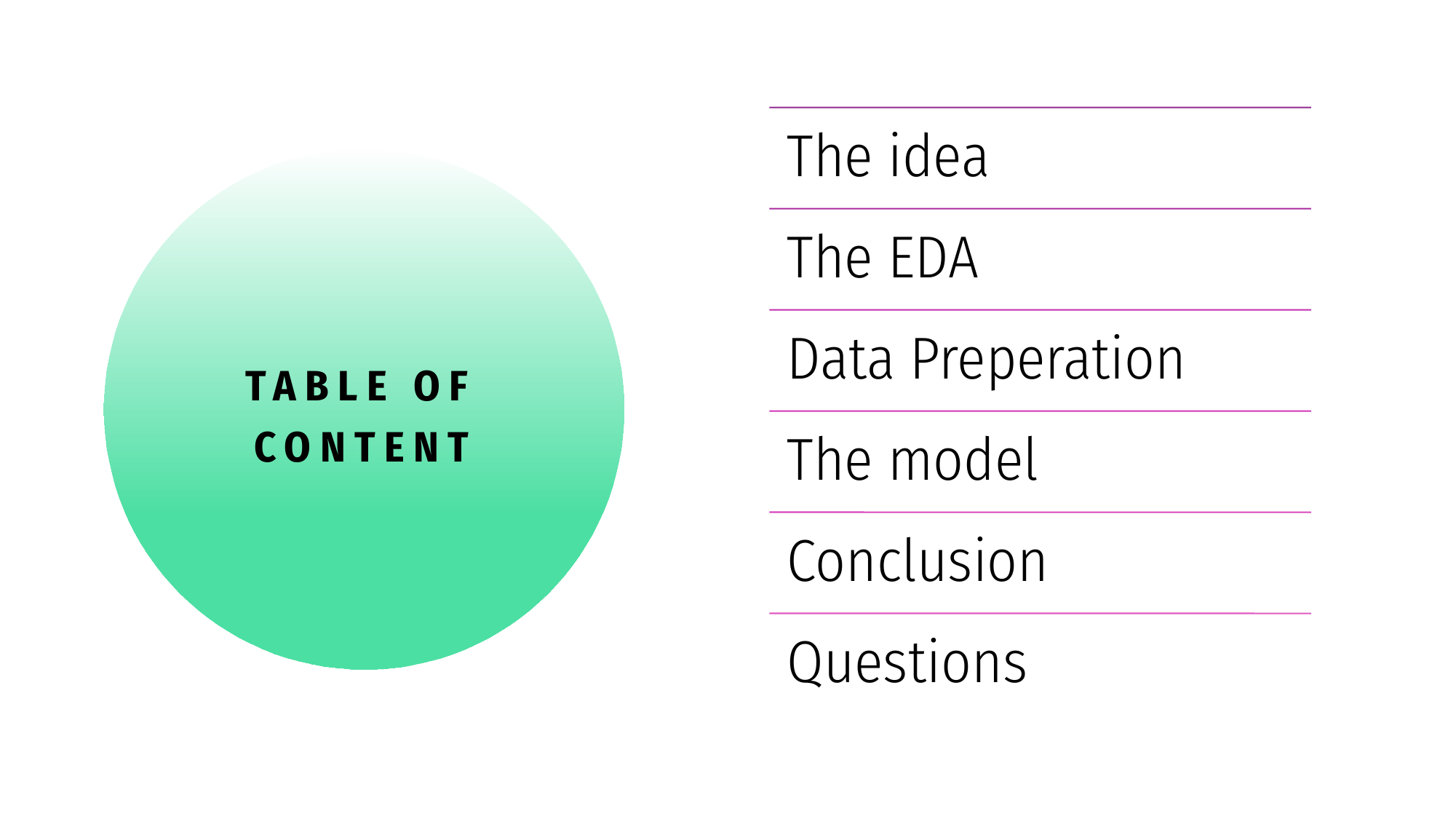

The idea
The EDA
Data Preperation
The model
Conclusion
Questions

# Table of content